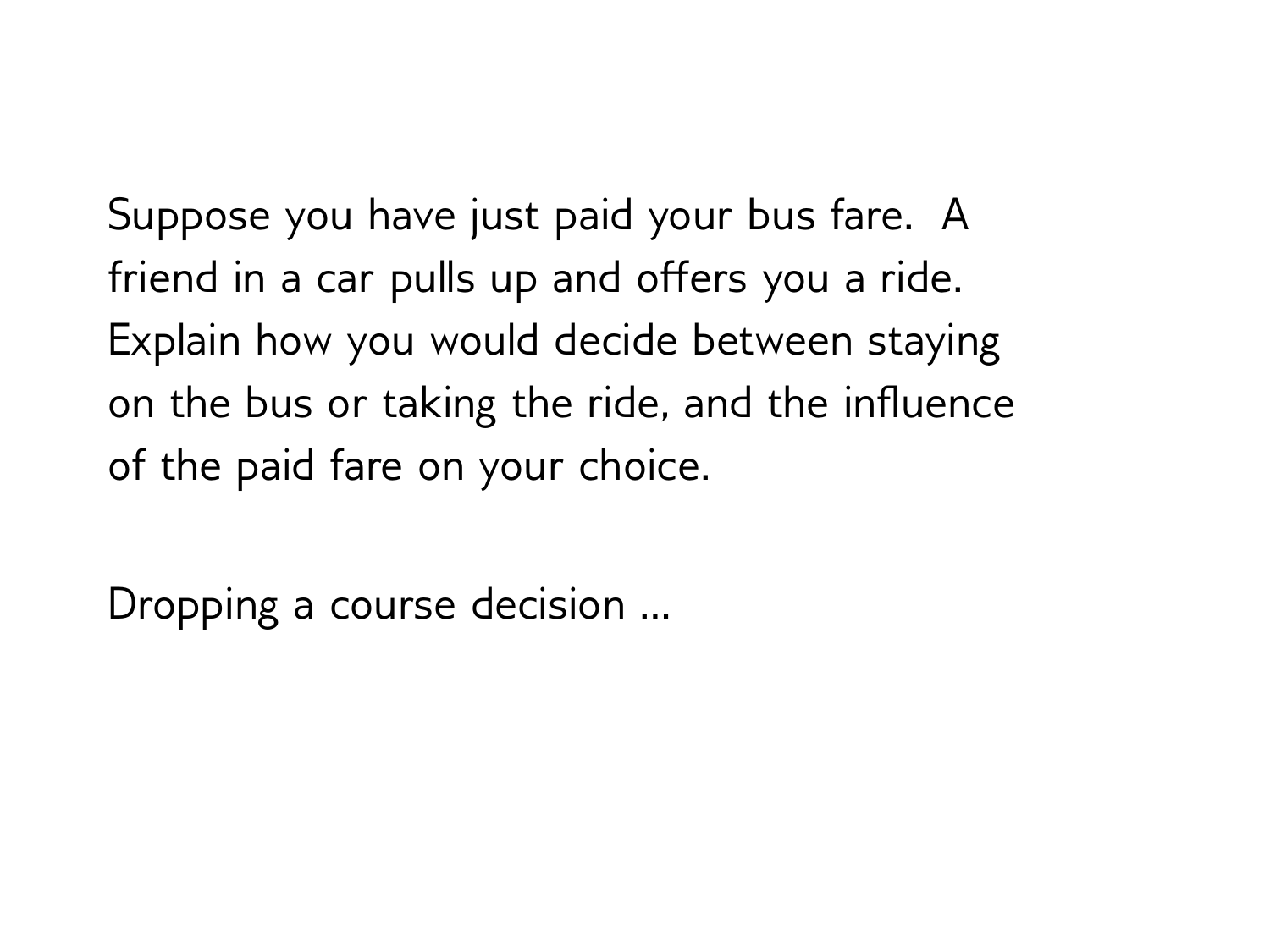

Suppose you have just paid your bus fare.  A friend in a car pulls up and offers you a ride. Explain how you would decide between staying on the bus or taking the ride, and the influence of the paid fare on your choice.
Dropping a course decision …